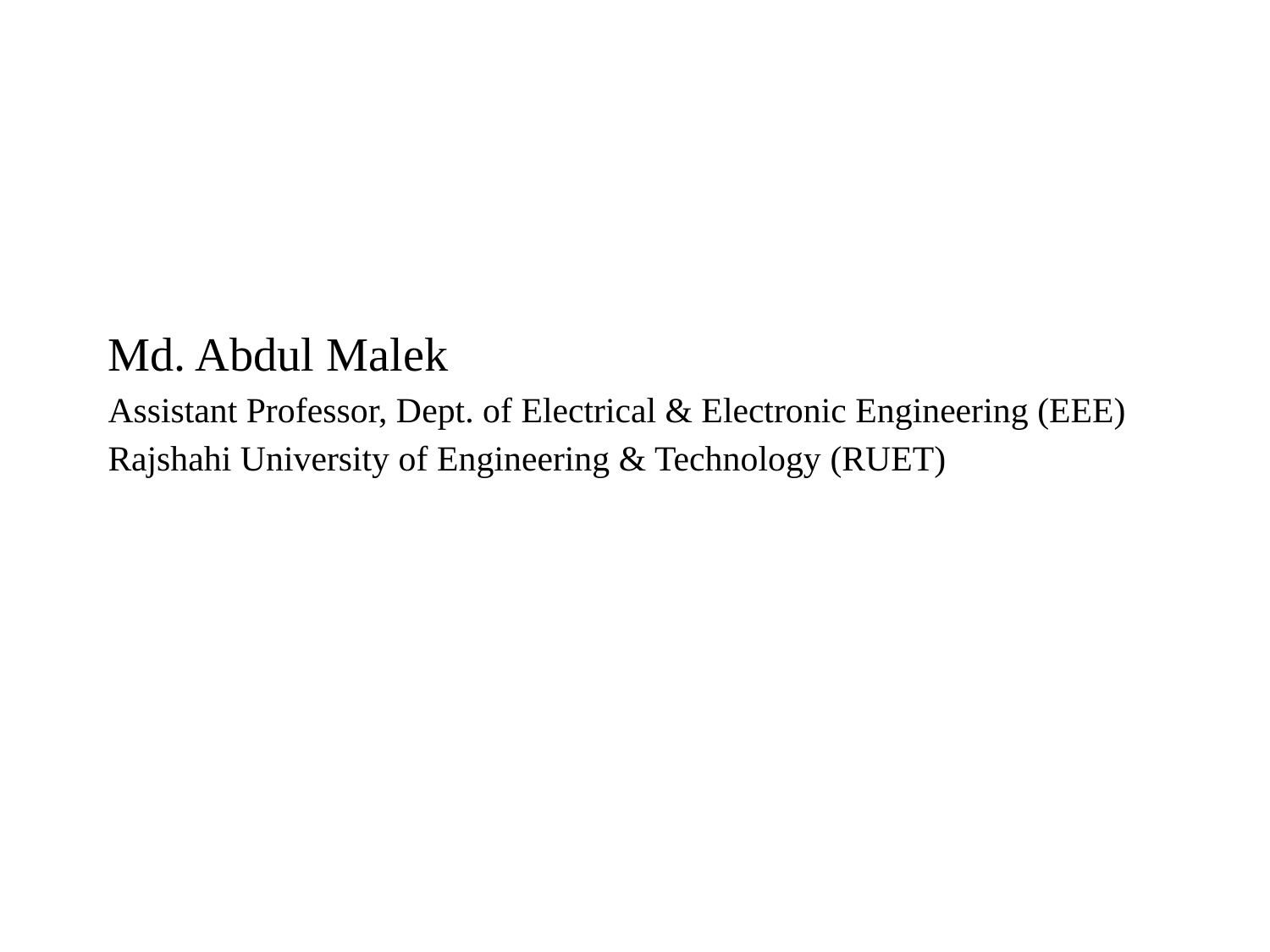

# Md. Abdul Malek Assistant Professor, Dept. of Electrical & Electronic Engineering (EEE) Rajshahi University of Engineering & Technology (RUET)